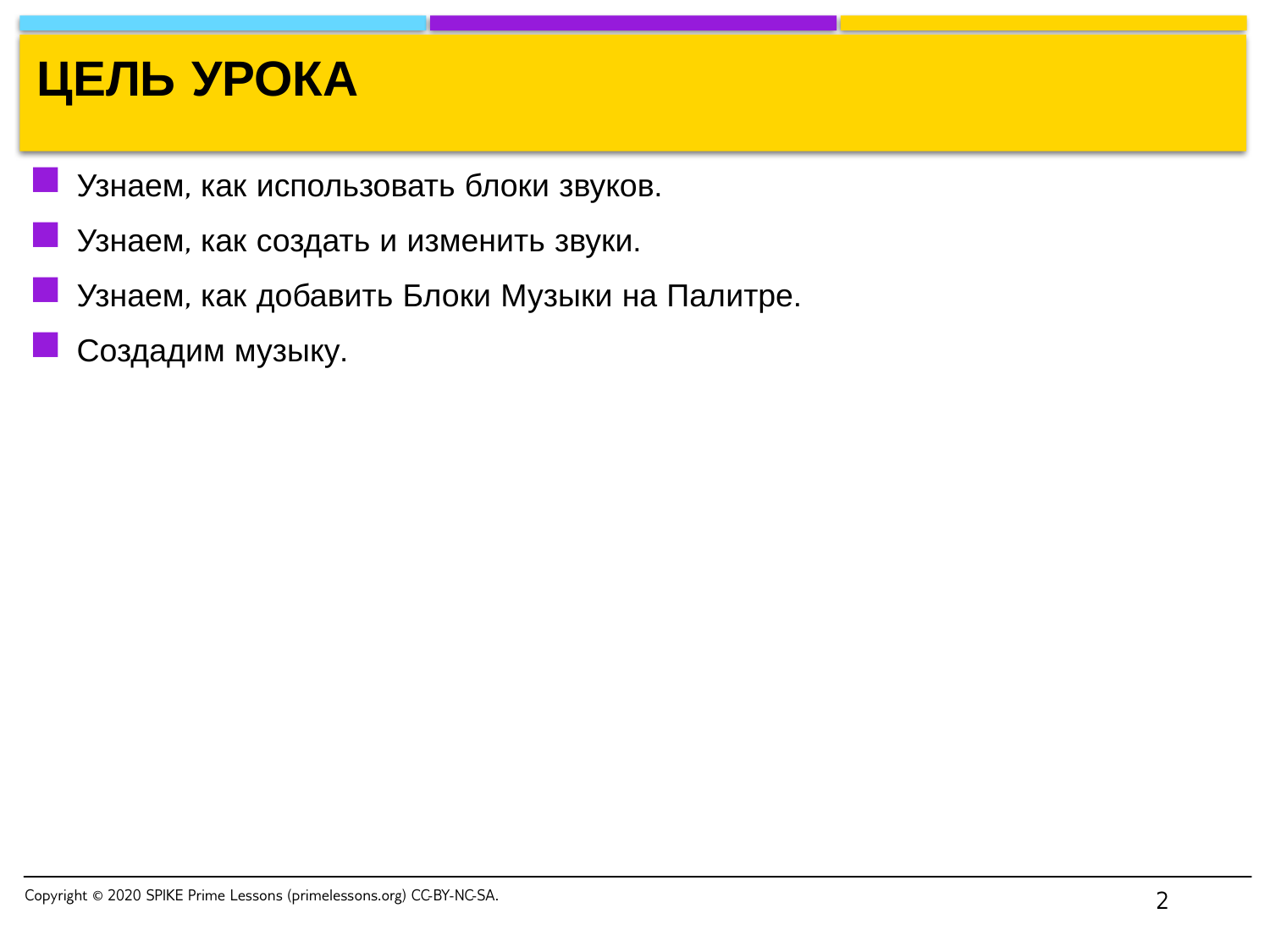

# ЦЕЛЬ УРОКА
Узнаем, как использовать блоки звуков.
Узнаем, как создать и изменить звуки.
Узнаем, как добавить Блоки Музыки на Палитре.
Создадим музыку.
2
Copyright © 2020 SPIKE Prime Lessons (primelessons.org) CC-BY-NC-SA.